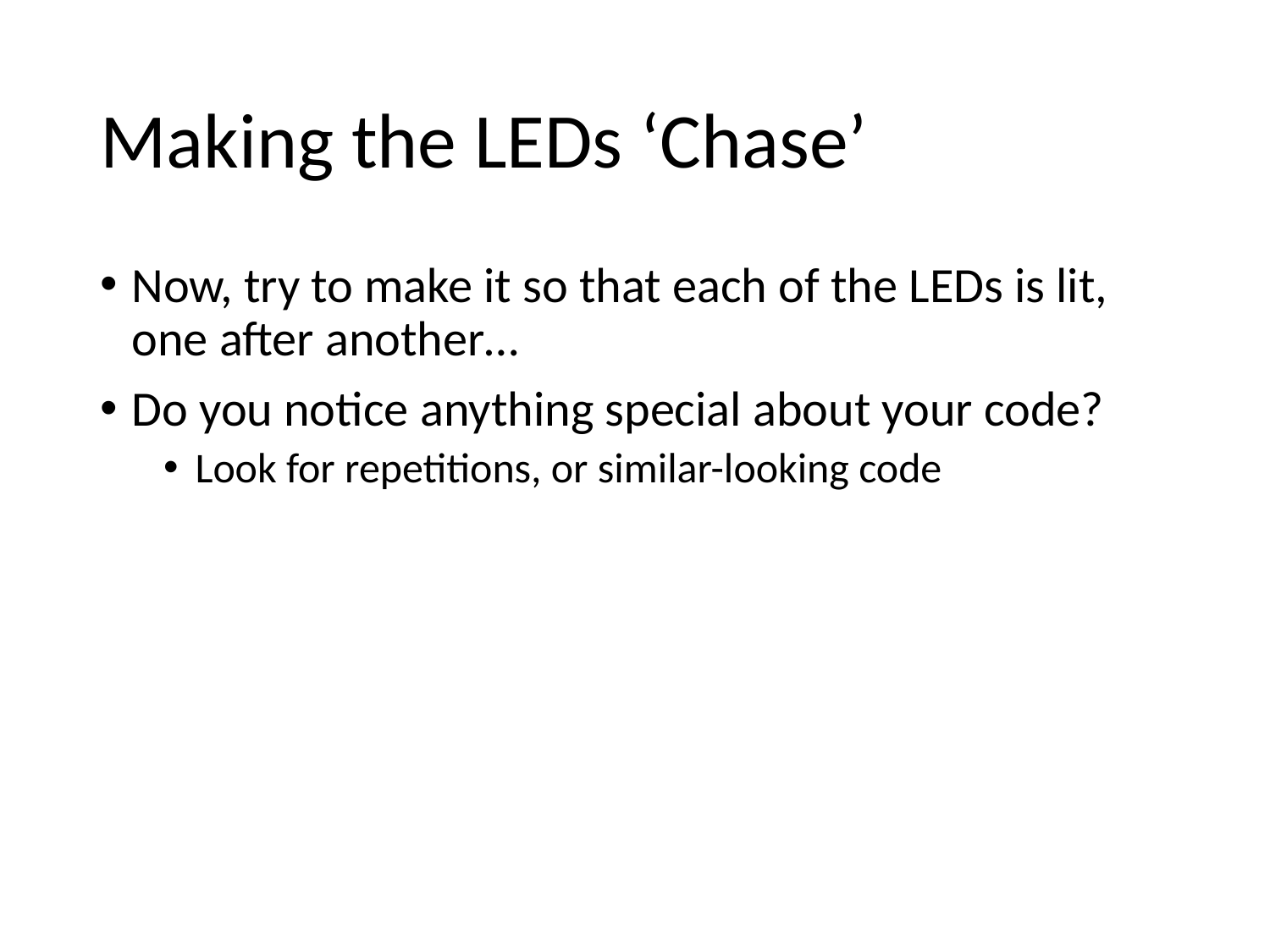

# Making the LEDs ‘Chase’
Now, try to make it so that each of the LEDs is lit, one after another…
Do you notice anything special about your code?
Look for repetitions, or similar-looking code